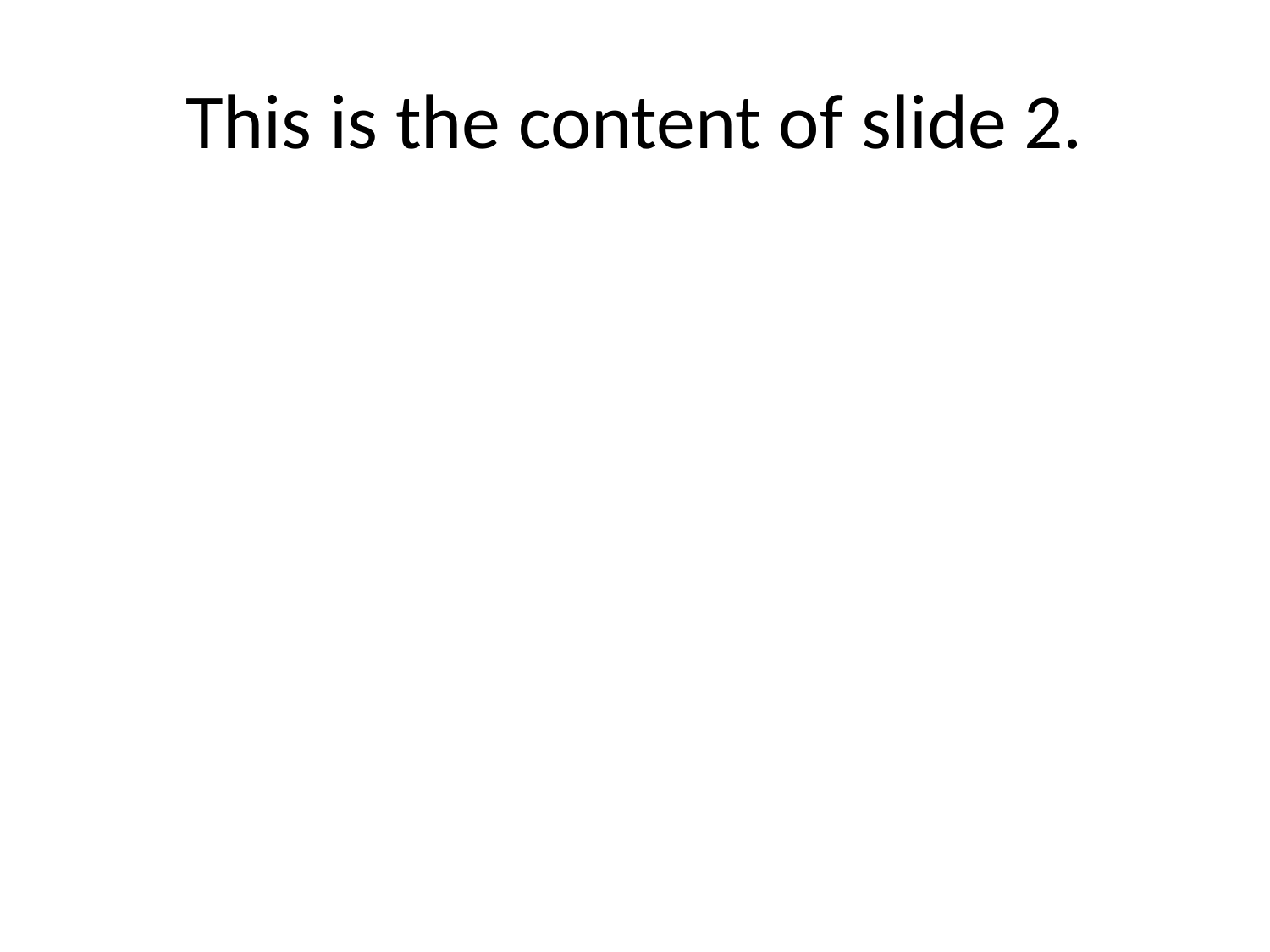

# This is the content of slide 2.